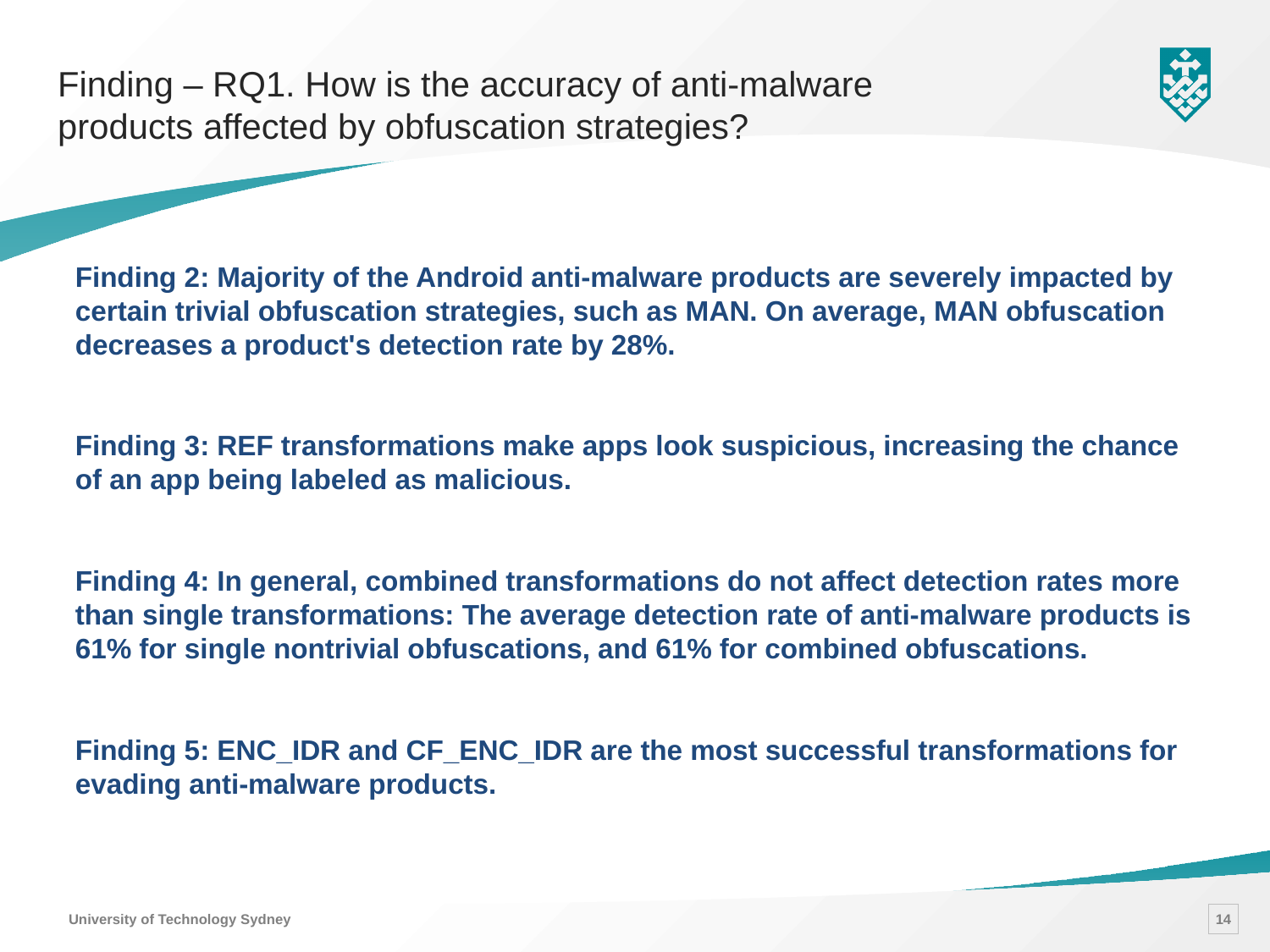

# Finding – RQ1. How is the accuracy of anti-malware products affected by obfuscation strategies?
Finding 2: Majority of the Android anti-malware products are severely impacted by certain trivial obfuscation strategies, such as MAN. On average, MAN obfuscation decreases a product's detection rate by 28%.

Finding 3: REF transformations make apps look suspicious, increasing the chance of an app being labeled as malicious.

Finding 4: In general, combined transformations do not affect detection rates more than single transformations: The average detection rate of anti-malware products is 61% for single nontrivial obfuscations, and 61% for combined obfuscations.

Finding 5: ENC_IDR and CF_ENC_IDR are the most successful transformations for evading anti-malware products.